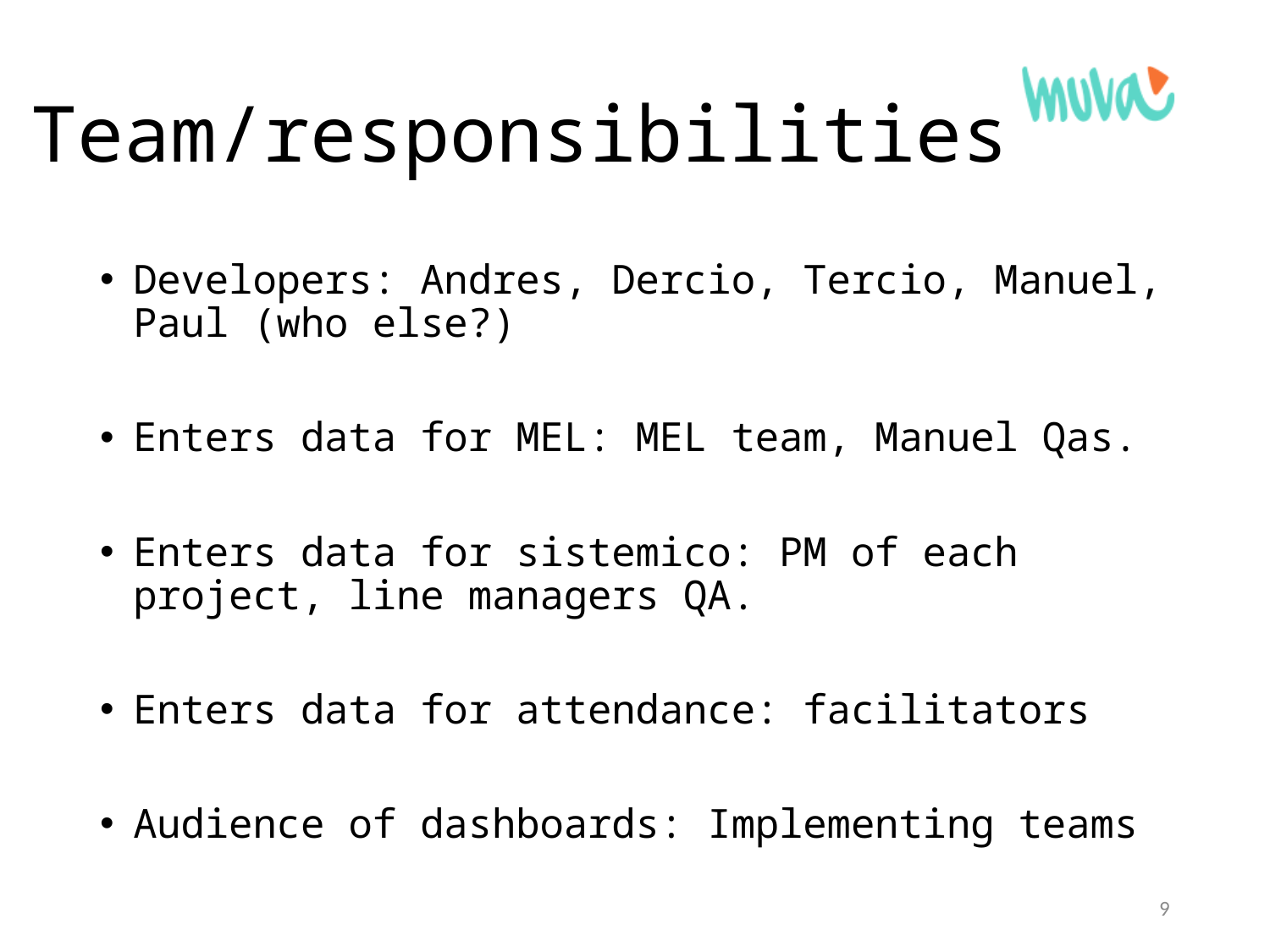

# Team/responsibilities
Developers: Andres, Dercio, Tercio, Manuel, Paul (who else?)

Enters data for MEL: MEL team, Manuel Qas.

Enters data for sistemico: PM of each project, line managers QA.

Enters data for attendance: facilitators

Audience of dashboards: Implementing teams
9